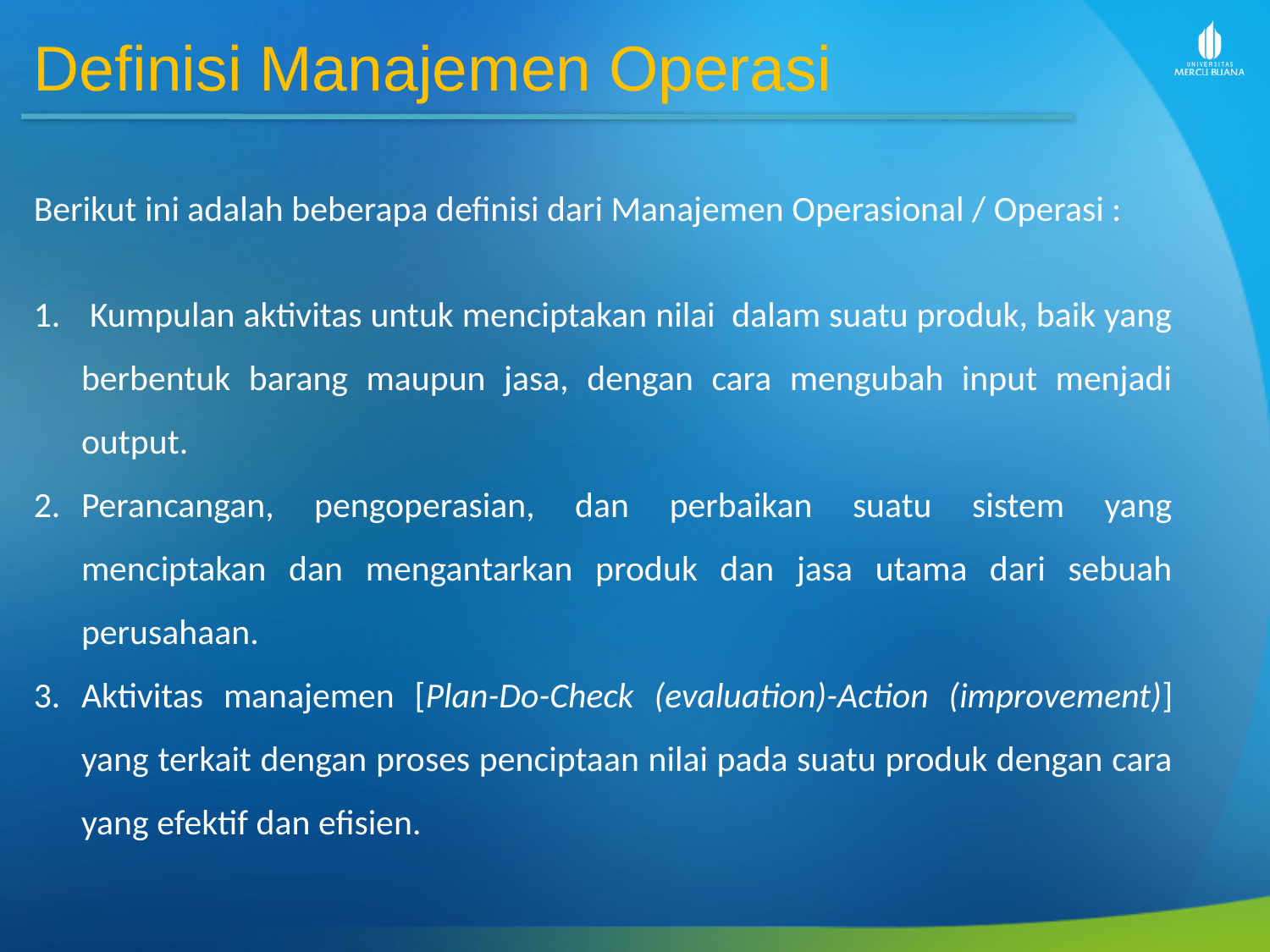

Definisi Manajemen Operasi
Berikut ini adalah beberapa definisi dari Manajemen Operasional / Operasi :

 Kumpulan aktivitas untuk menciptakan nilai  dalam suatu produk, baik yang berbentuk barang maupun jasa, dengan cara mengubah input menjadi output.
Perancangan, pengoperasian, dan perbaikan suatu sistem yang menciptakan dan mengantarkan produk dan jasa utama dari sebuah perusahaan.
Aktivitas manajemen [Plan-Do-Check (evaluation)-Action (improvement)] yang terkait dengan proses penciptaan nilai pada suatu produk dengan cara yang efektif dan efisien.